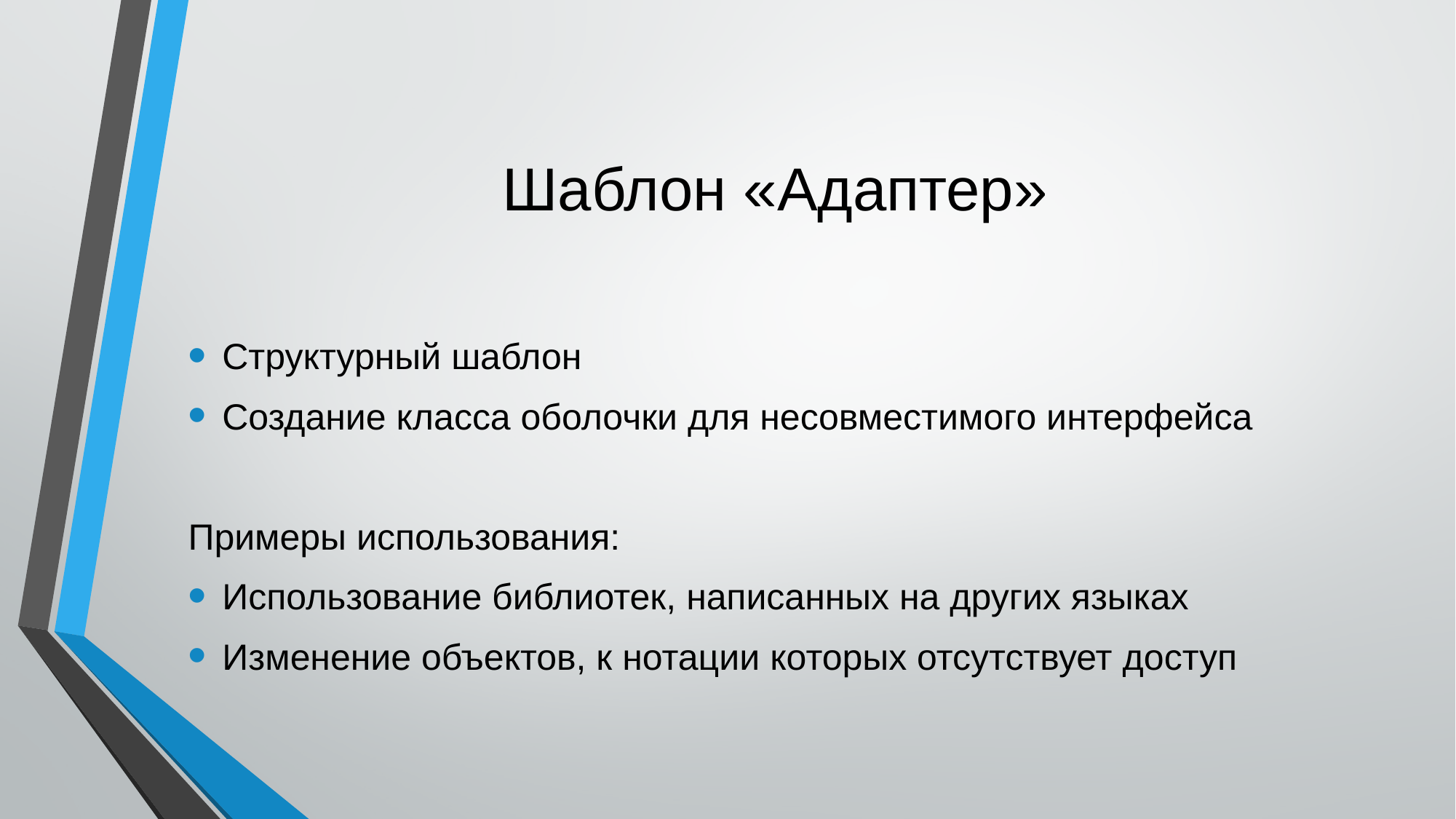

# Шаблон «Адаптер»
Структурный шаблон
Создание класса оболочки для несовместимого интерфейса

Примеры использования:
Использование библиотек, написанных на других языках
Изменение объектов, к нотации которых отсутствует доступ